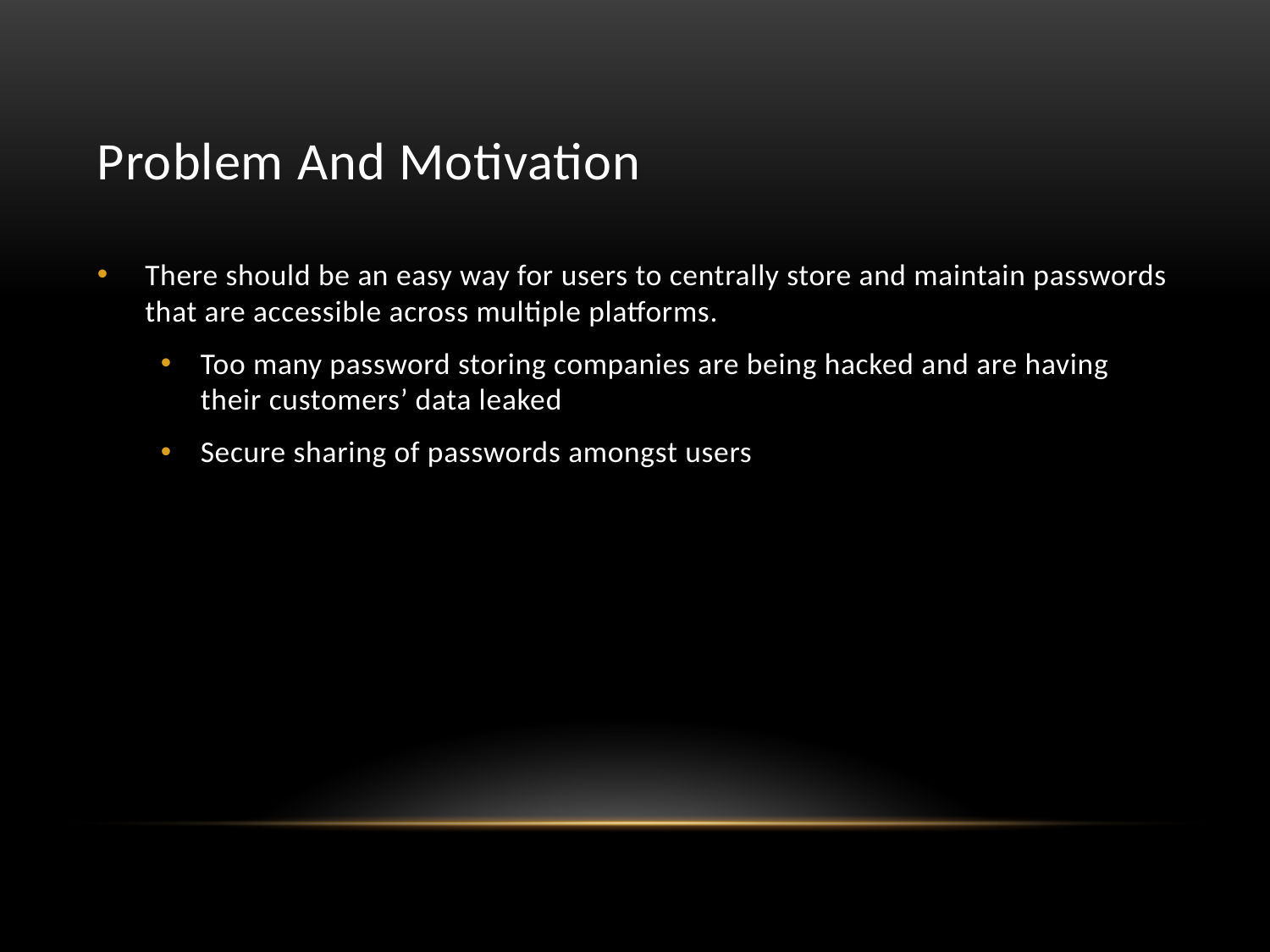

# Problem And Motivation

There should be an easy way for users to centrally store and maintain passwords that are accessible across multiple platforms.
Too many password storing companies are being hacked and are having their customers’ data leaked
Secure sharing of passwords amongst users